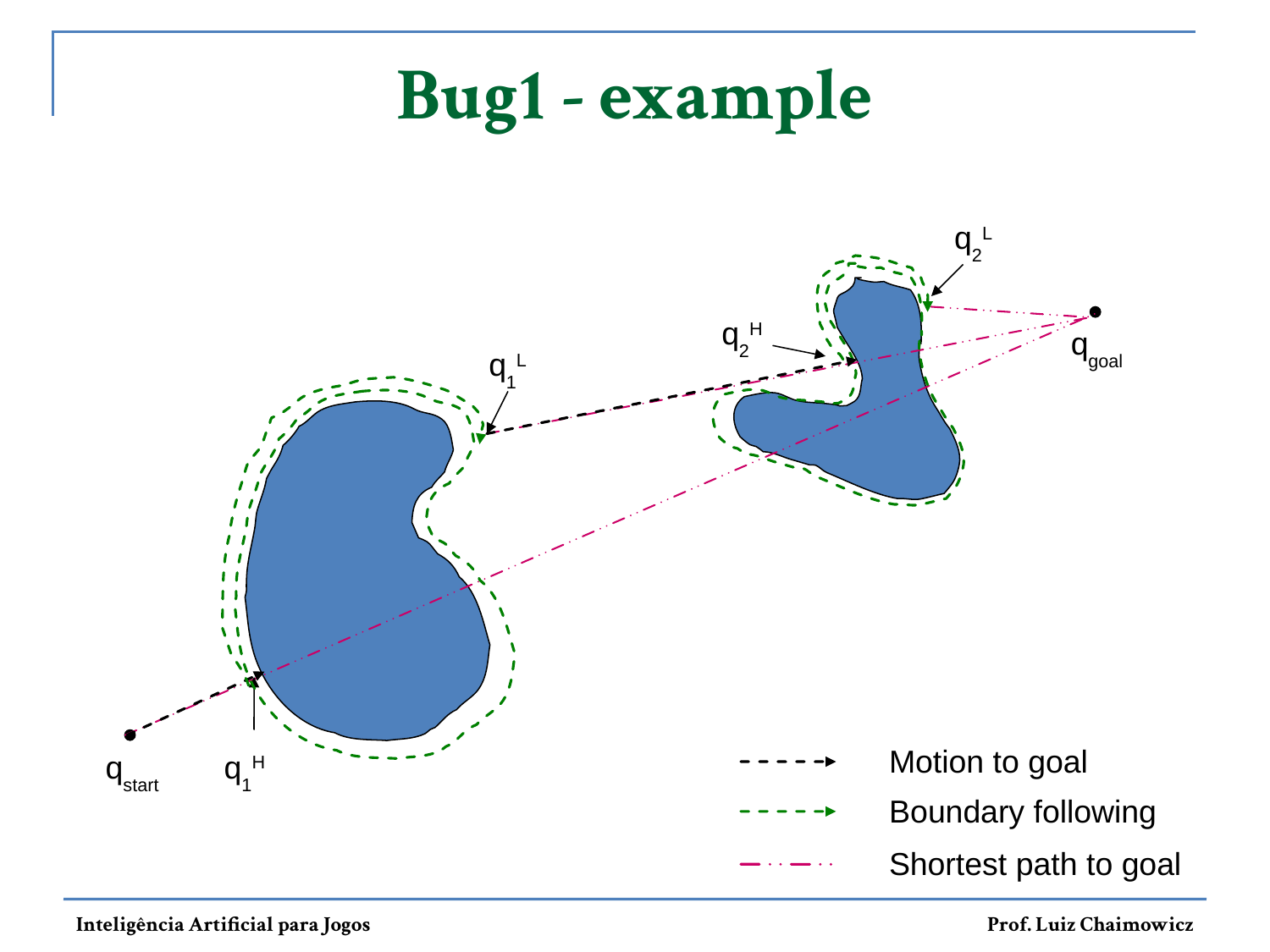

Bug1 - example
q2L

q2H

qgoal
q1L

Motion to goal
qstart
q1H

Boundary following

Shortest path to goal

Inteligência Artificial para Jogos